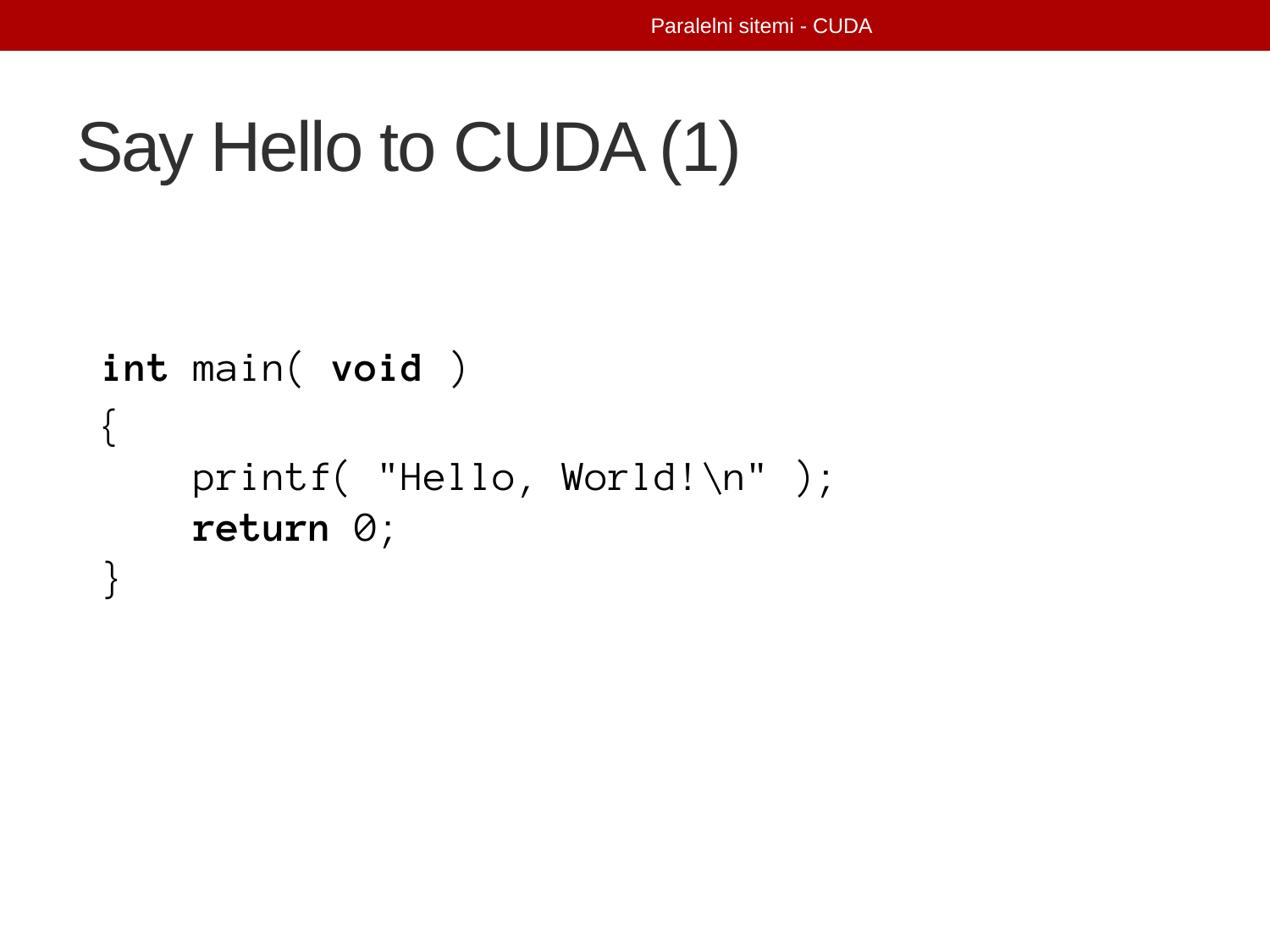

Paralelni sitemi - CUDA
# Say Hello to CUDA (1)

int main( void )
 {
    printf( "Hello, World!\n" );
    return 0;
}